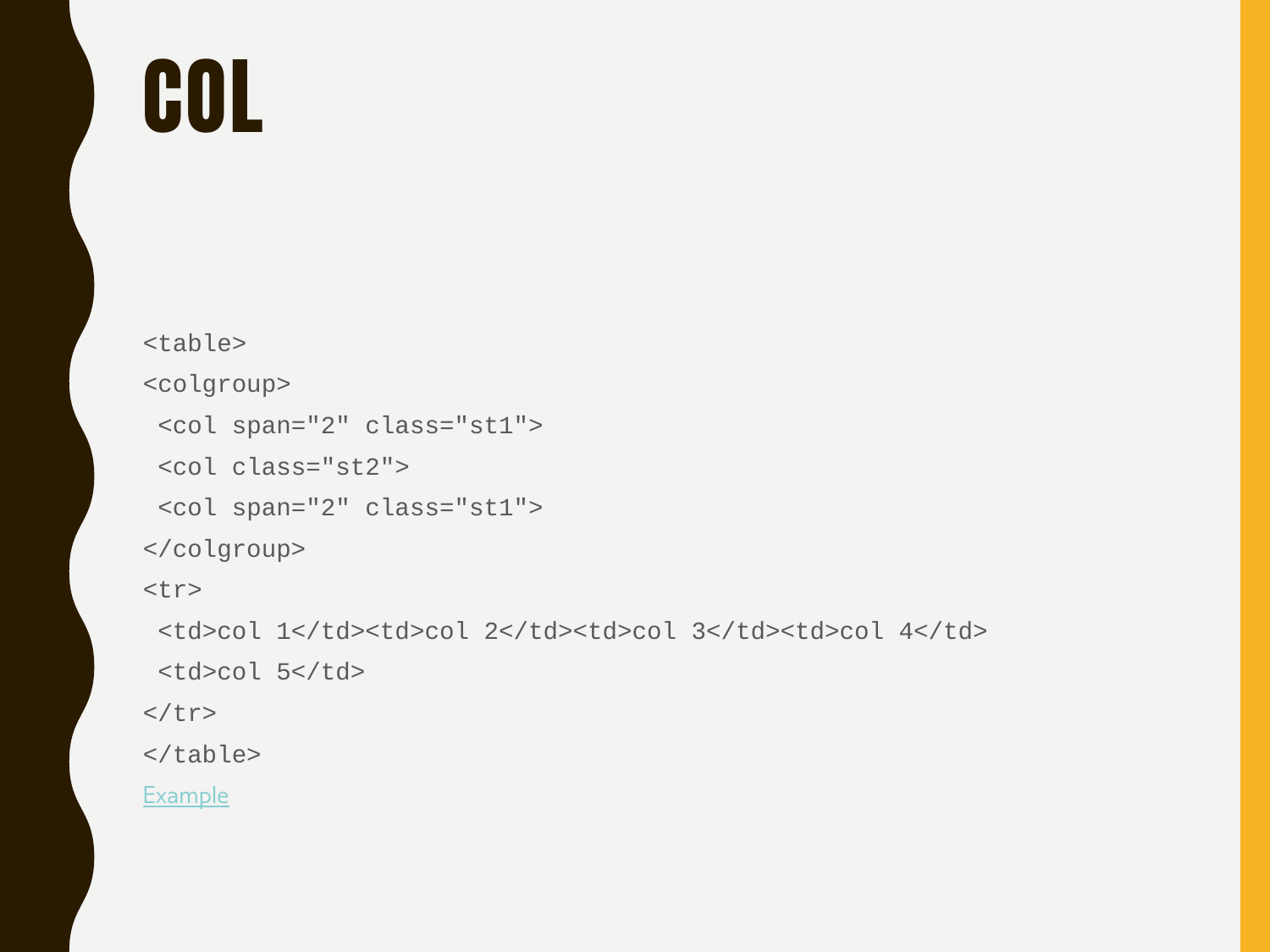

# col
<table>
<colgroup>
 <col span="2" class="st1">
 <col class="st2">
 <col span="2" class="st1">
</colgroup>
<tr>
 <td>col 1</td><td>col 2</td><td>col 3</td><td>col 4</td>
 <td>col 5</td>
</tr>
</table>
Example